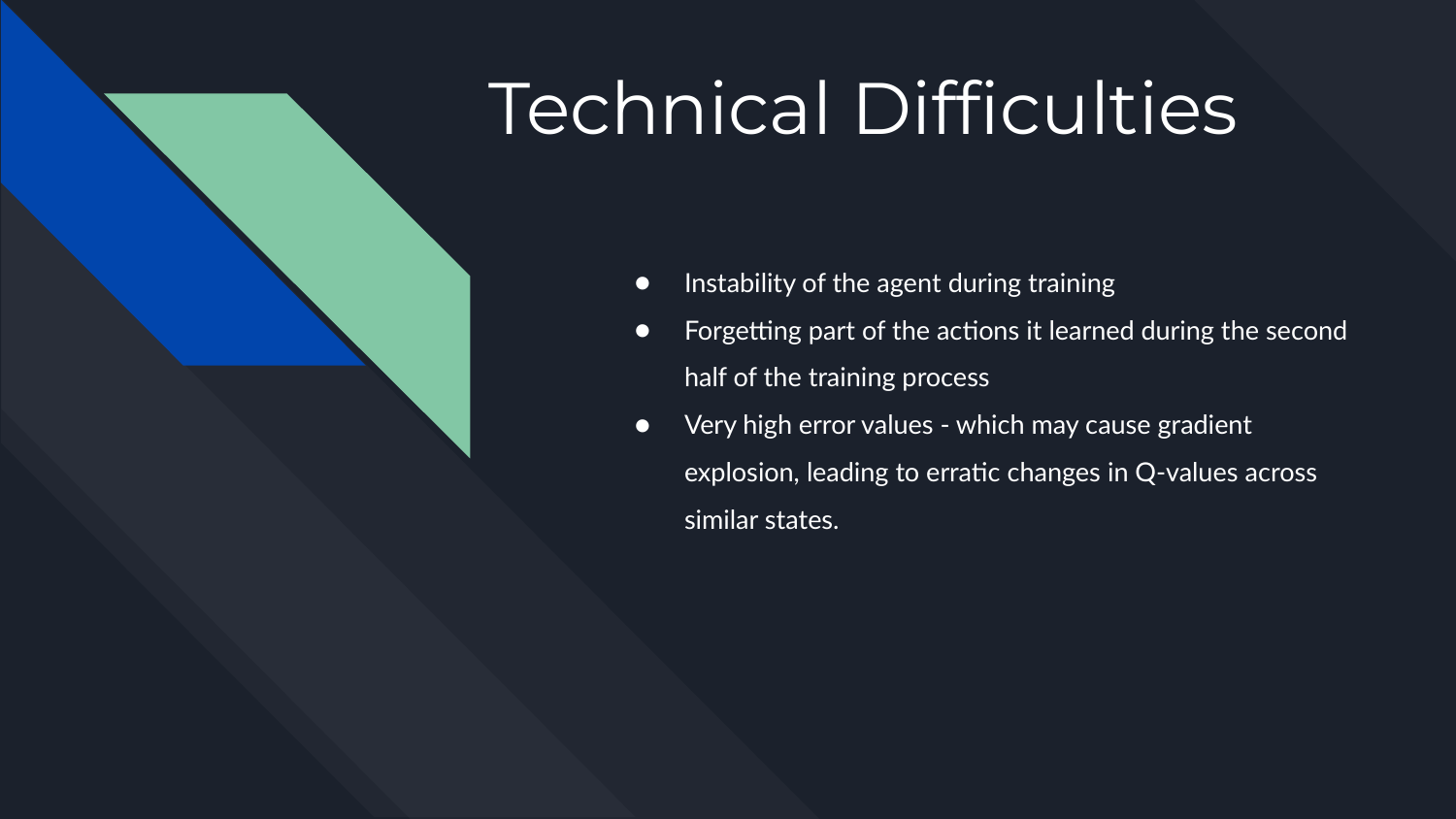

# Technical Difficulties
Instability of the agent during training
Forgetting part of the actions it learned during the second half of the training process
Very high error values - which may cause gradient explosion, leading to erratic changes in Q-values across similar states.